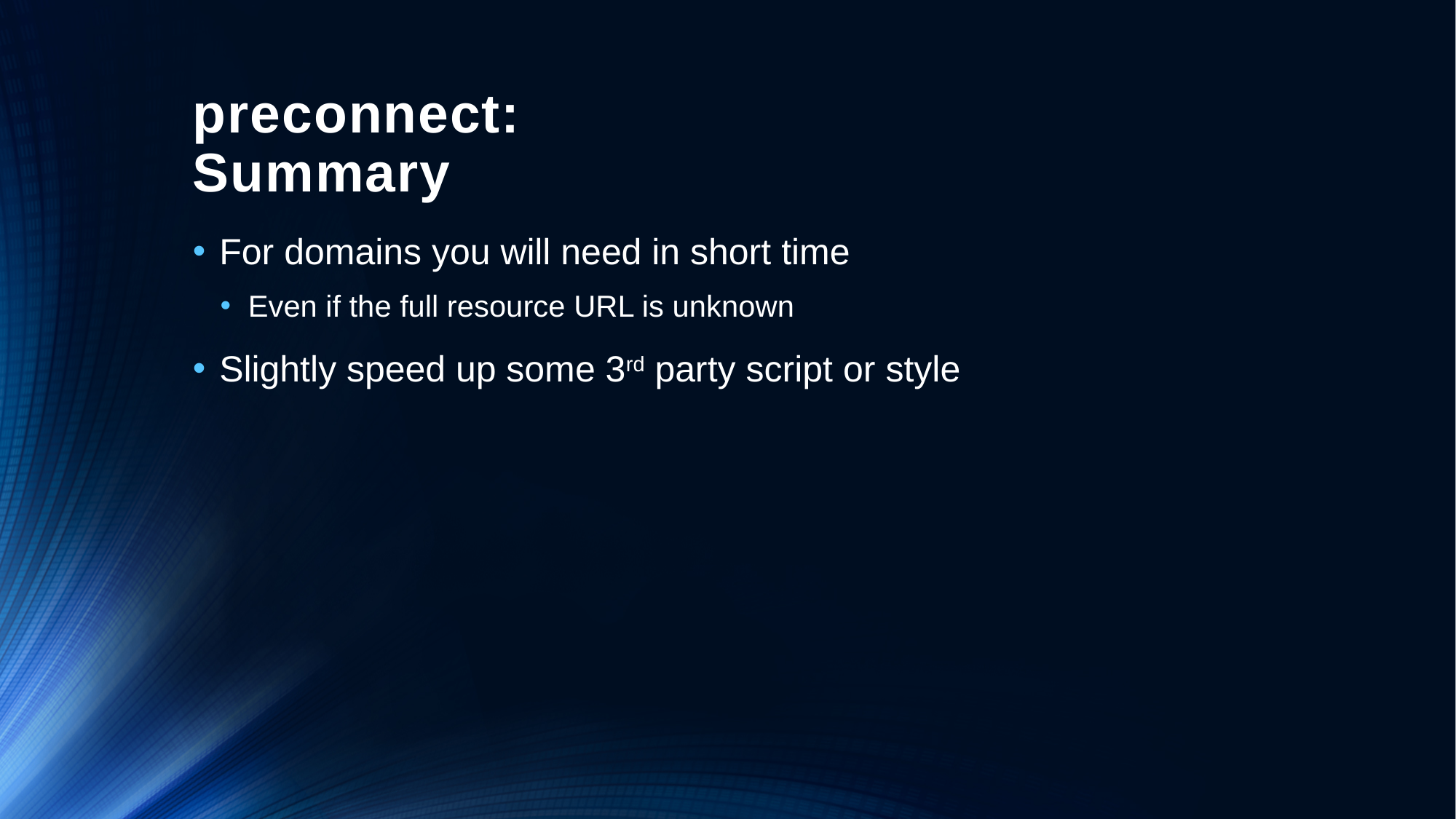

# preconnect: Summary
For domains you will need in short time
Even if the full resource URL is unknown
Slightly speed up some 3rd party script or style